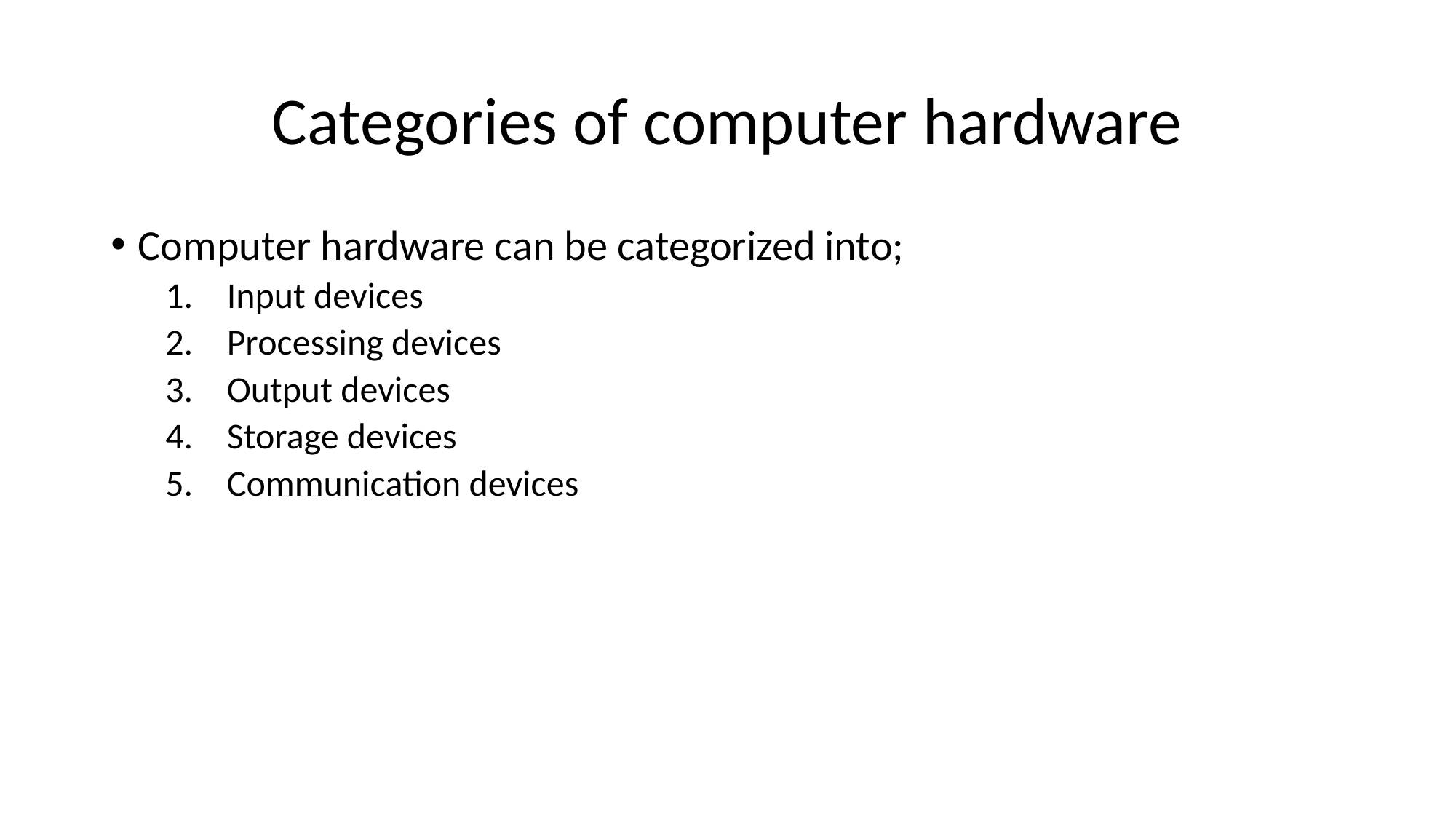

# Categories of computer hardware
Computer hardware can be categorized into;
Input devices
Processing devices
Output devices
Storage devices
Communication devices